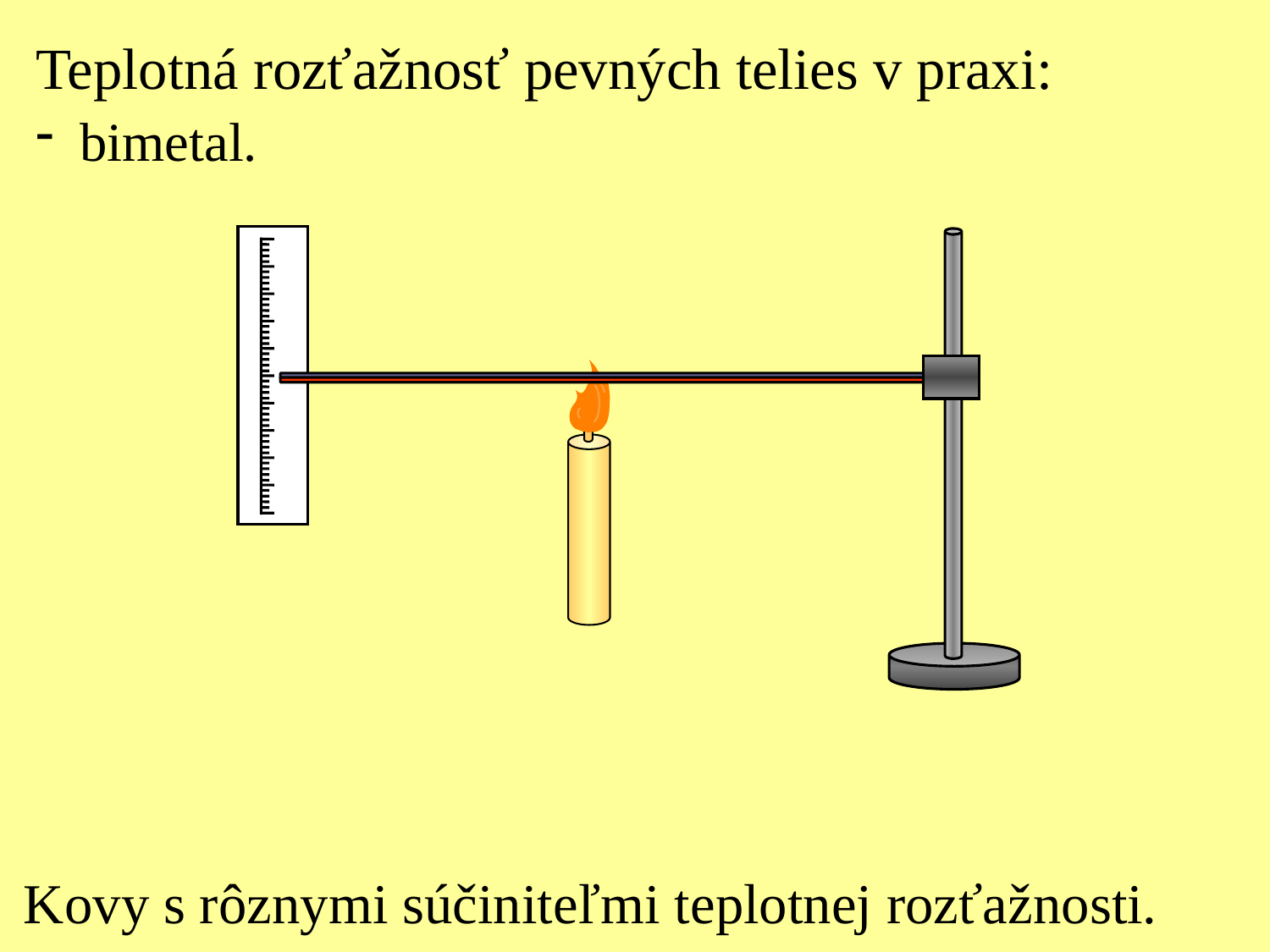

Teplotná rozťažnosť pevných telies v praxi:
 bimetal.

Kovy s rôznymi súčiniteľmi teplotnej rozťažnosti.